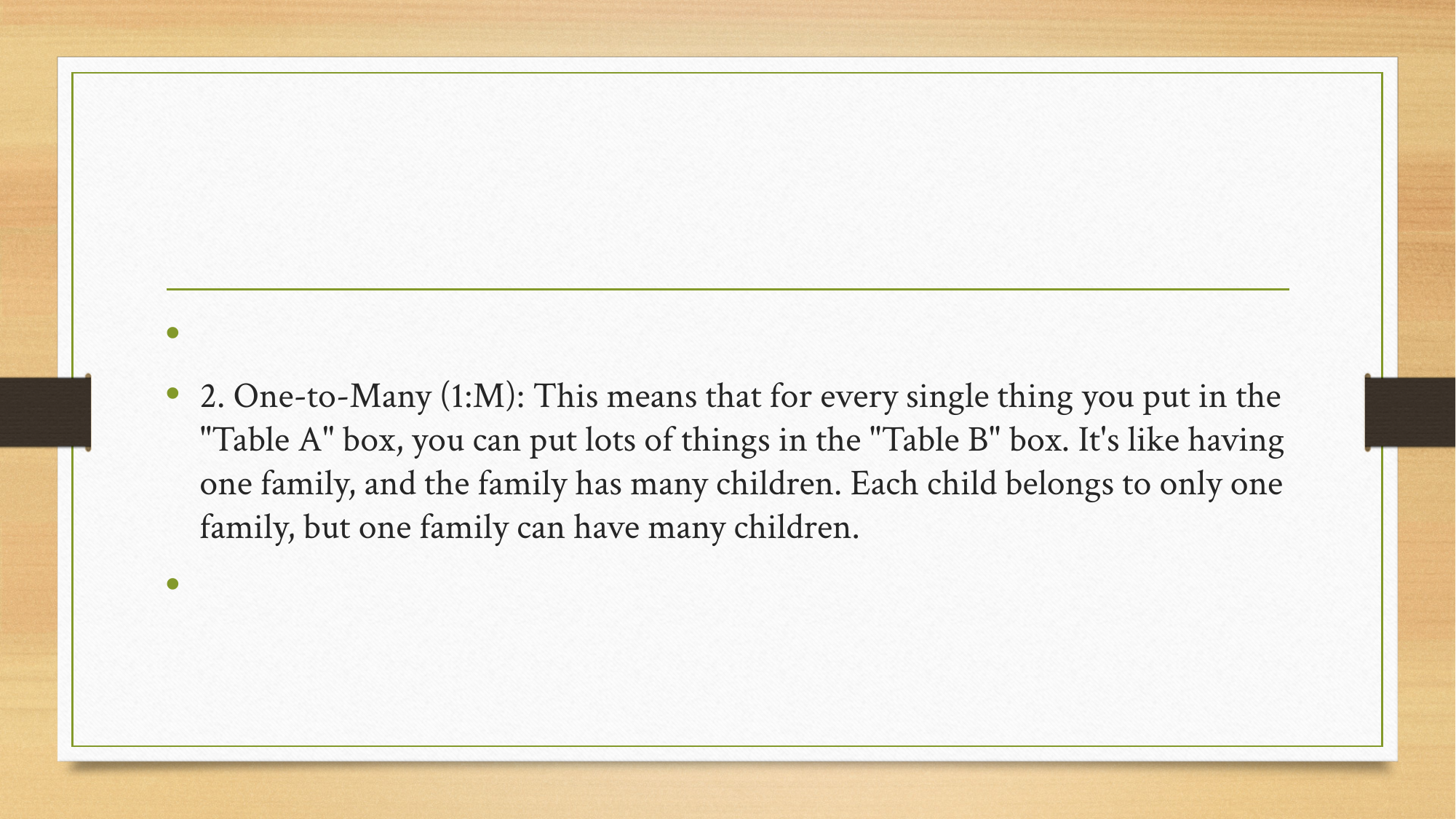

#

2. One-to-Many (1:M): This means that for every single thing you put in the "Table A" box, you can put lots of things in the "Table B" box. It's like having one family, and the family has many children. Each child belongs to only one family, but one family can have many children.